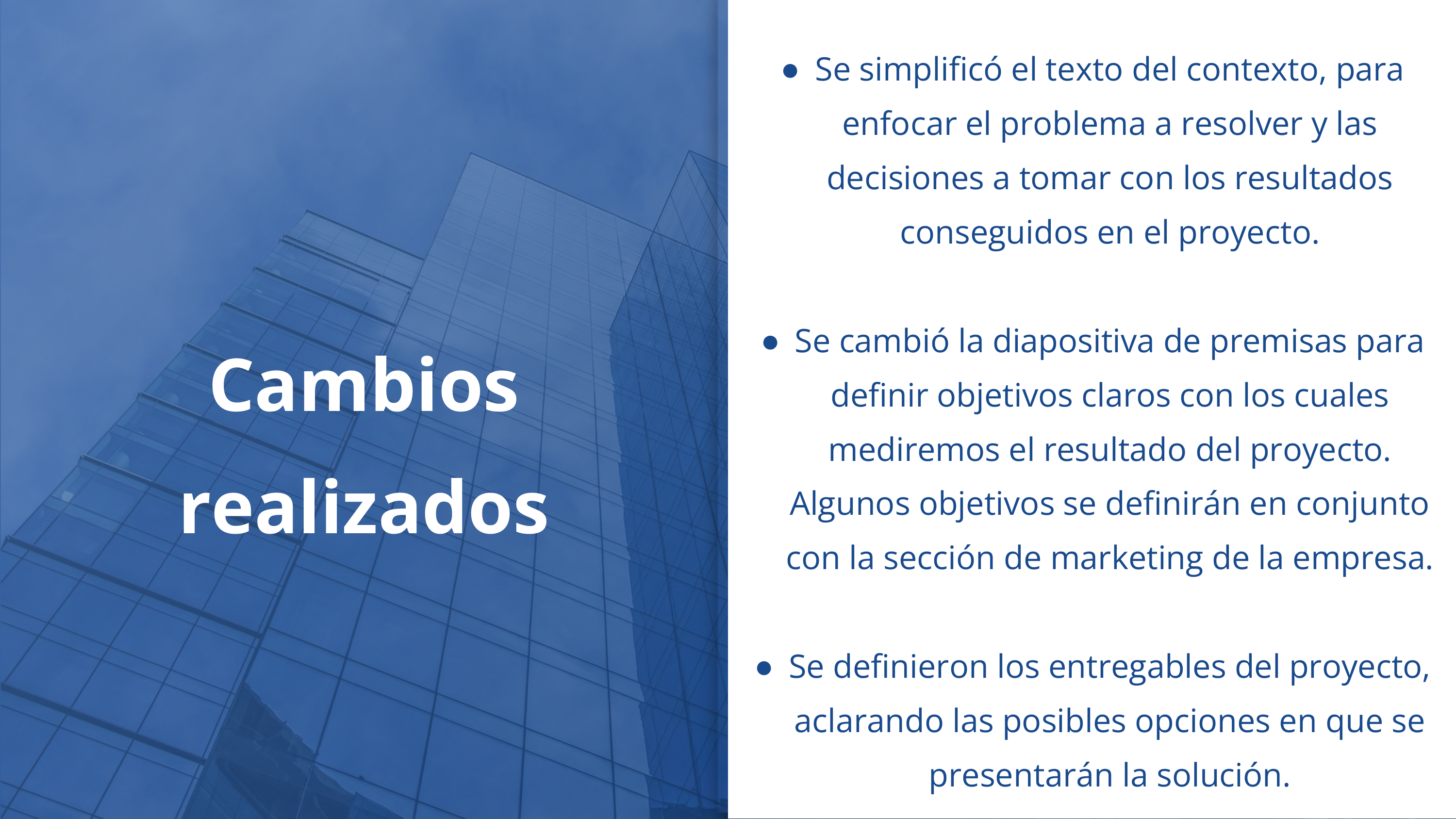

Se simplificó el texto del contexto, para enfocar el problema a resolver y las decisiones a tomar con los resultados conseguidos en el proyecto.

Se cambió la diapositiva de premisas para definir objetivos claros con los cuales mediremos el resultado del proyecto. Algunos objetivos se definirán en conjunto con la sección de marketing de la empresa.

Se definieron los entregables del proyecto, aclarando las posibles opciones en que se presentarán la solución.
Cambios realizados